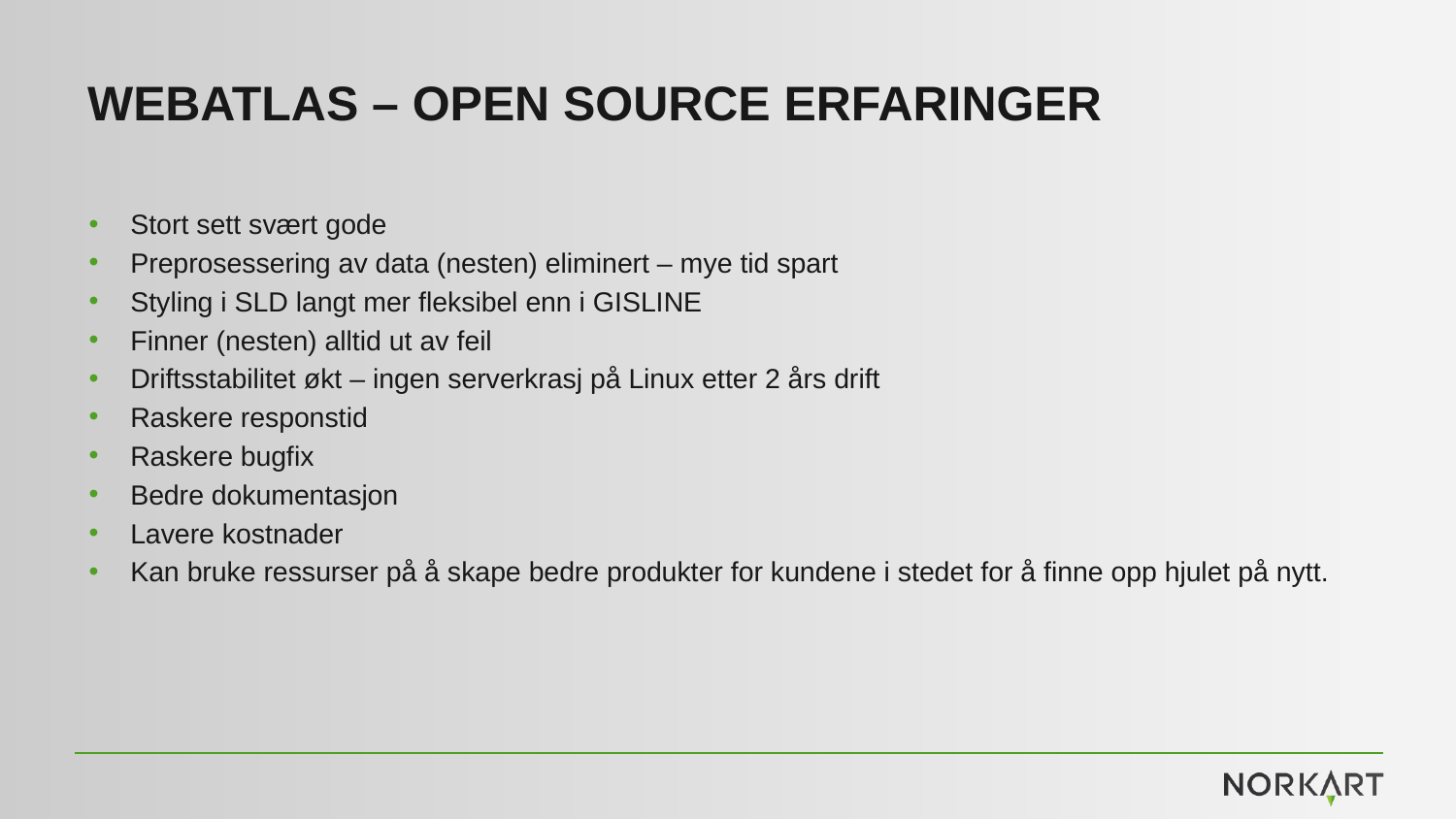

# WEBATLAS – Open source Erfaringer

Stort sett svært gode
Preprosessering av data (nesten) eliminert – mye tid spart
Styling i SLD langt mer fleksibel enn i GISLINE
Finner (nesten) alltid ut av feil
Driftsstabilitet økt – ingen serverkrasj på Linux etter 2 års drift
Raskere responstid
Raskere bugfix
Bedre dokumentasjon
Lavere kostnader
Kan bruke ressurser på å skape bedre produkter for kundene i stedet for å finne opp hjulet på nytt.